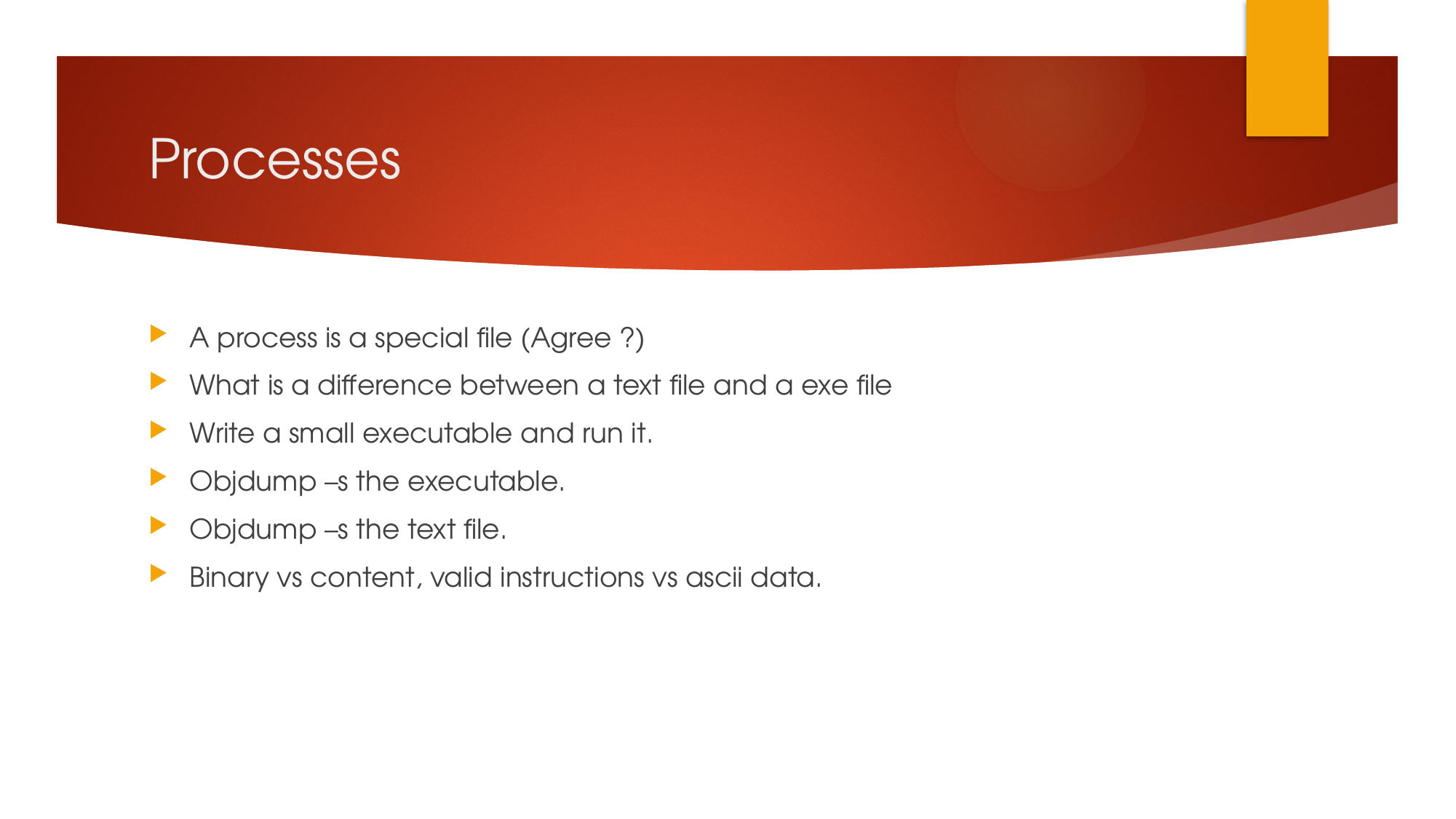

# Processes
A process is a special file (Agree ?)
What is a difference between a text file and a exe file
Write a small executable and run it.
Objdump –s the executable.
Objdump –s the text file.
Binary vs content, valid instructions vs ascii data.